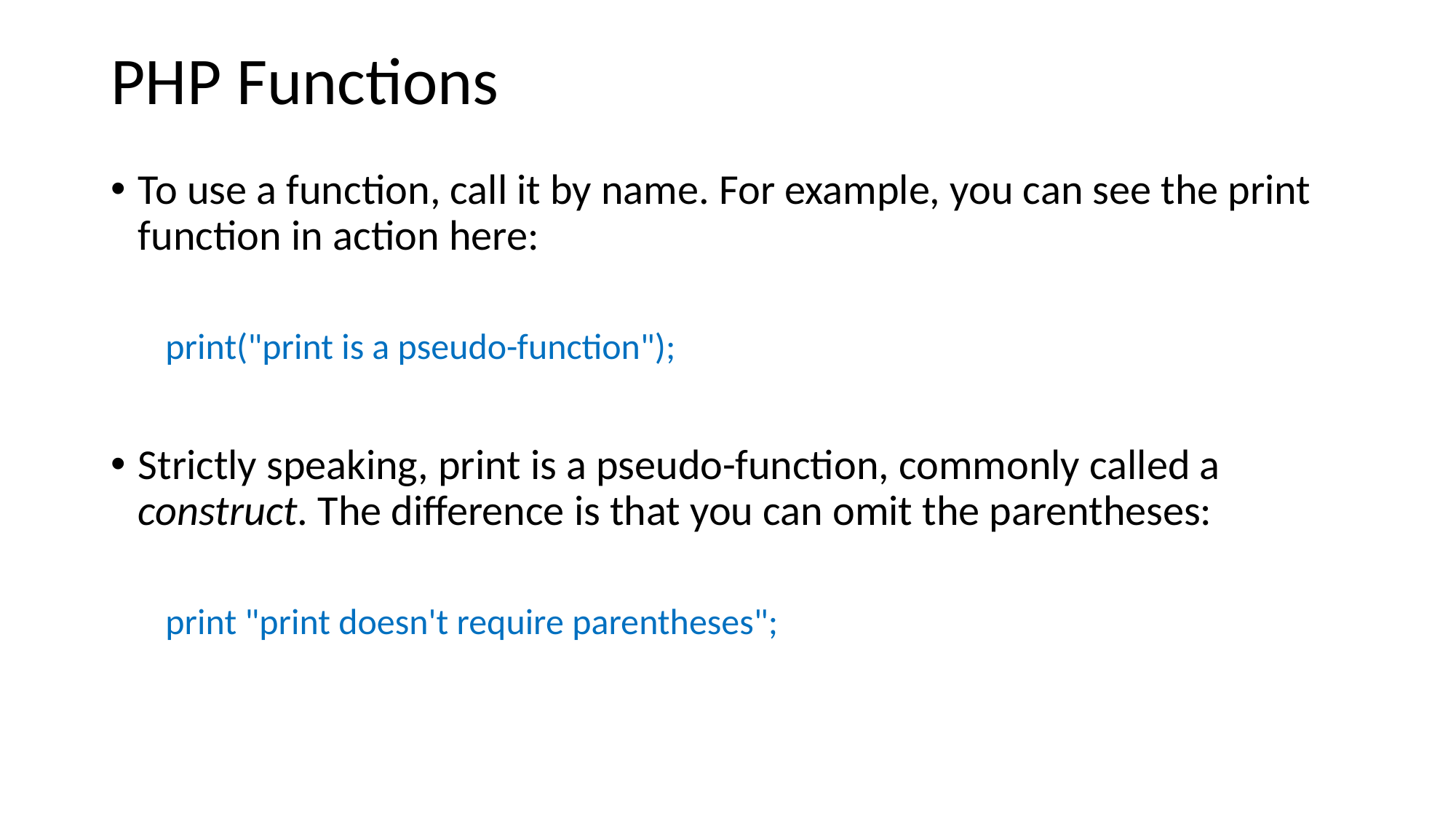

# PHP Functions
To use a function, call it by name. For example, you can see the print function in action here:

print("print is a pseudo-function");

Strictly speaking, print is a pseudo-function, commonly called a construct. The difference is that you can omit the parentheses:

print "print doesn't require parentheses";